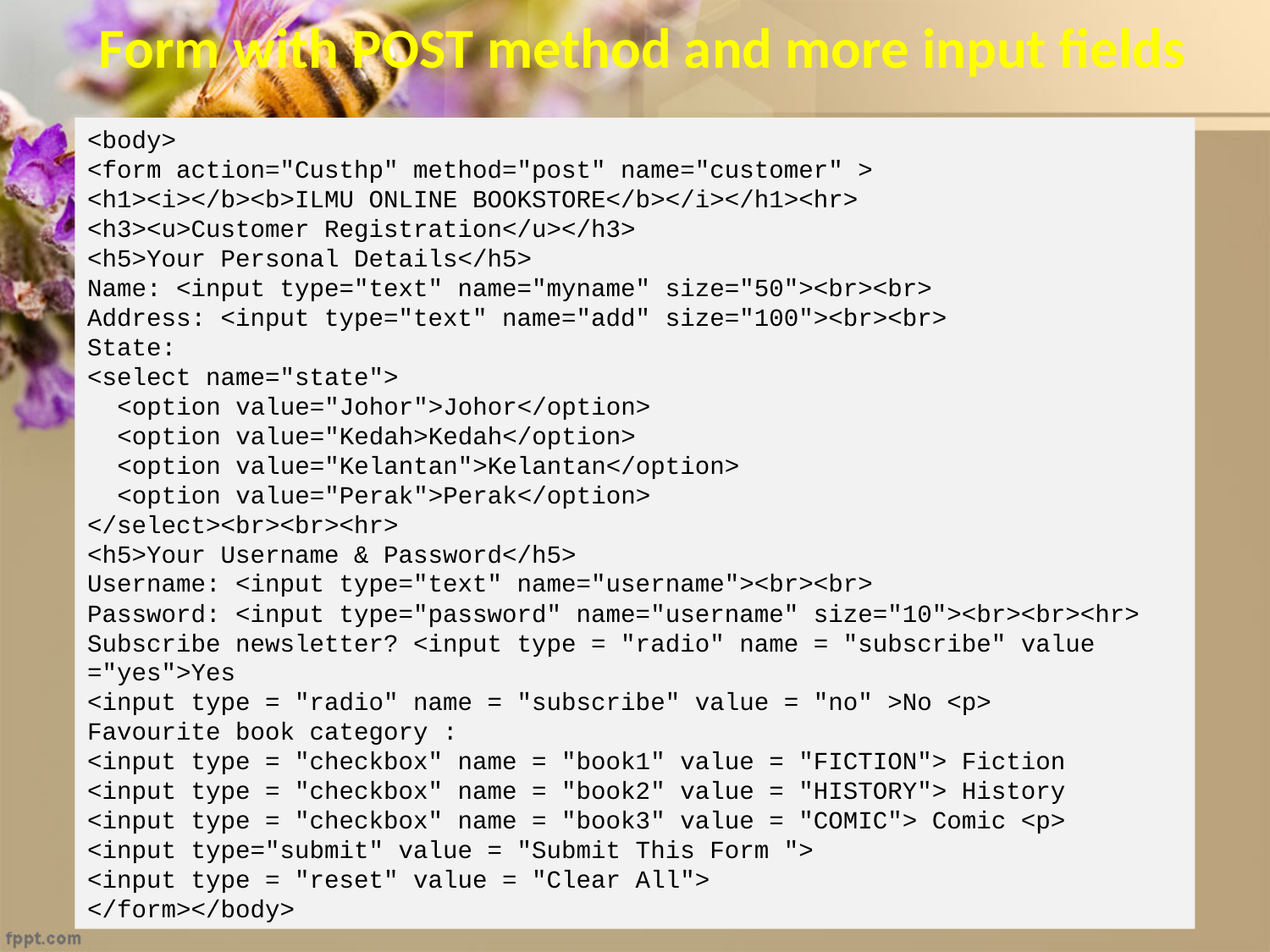

# Form with POST method and more input fields
<body>
<form action="Custhp" method="post" name="customer" >
<h1><i></b><b>ILMU ONLINE BOOKSTORE</b></i></h1><hr>
<h3><u>Customer Registration</u></h3>
<h5>Your Personal Details</h5>
Name: <input type="text" name="myname" size="50"><br><br>
Address: <input type="text" name="add" size="100"><br><br>
State:
<select name="state">
  <option value="Johor">Johor</option>
  <option value="Kedah>Kedah</option>
  <option value="Kelantan">Kelantan</option>
  <option value="Perak">Perak</option>
</select><br><br><hr>
<h5>Your Username & Password</h5>
Username: <input type="text" name="username"><br><br>
Password: <input type="password" name="username" size="10"><br><br><hr>
Subscribe newsletter? <input type = "radio" name = "subscribe" value ="yes">Yes
<input type = "radio" name = "subscribe" value = "no" >No <p>
Favourite book category :
<input type = "checkbox" name = "book1" value = "FICTION"> Fiction
<input type = "checkbox" name = "book2" value = "HISTORY"> History
<input type = "checkbox" name = "book3" value = "COMIC"> Comic <p>
<input type="submit" value = "Submit This Form ">
<input type = "reset" value = "Clear All">
</form></body>